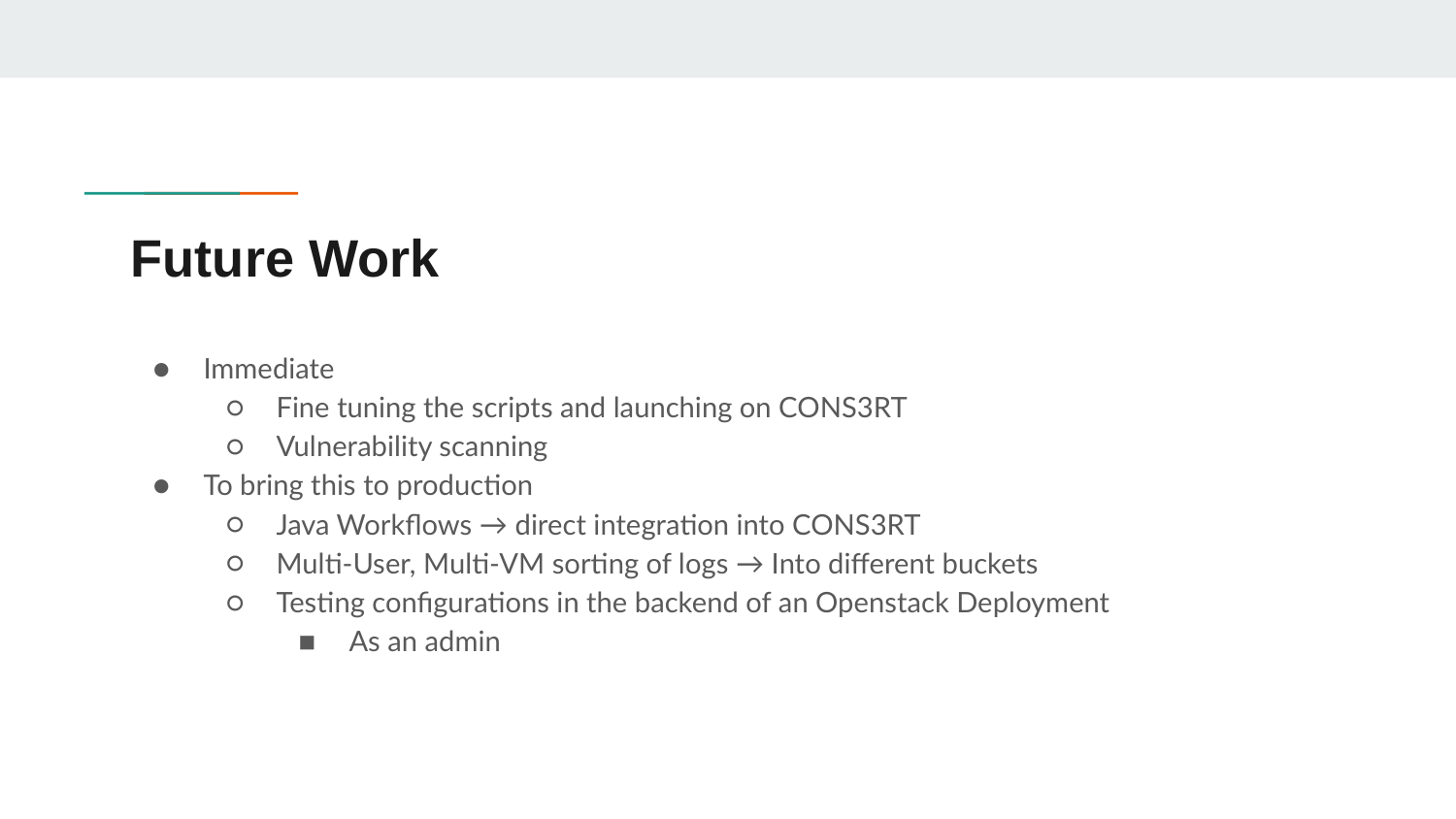

# Future Work
Immediate
Fine tuning the scripts and launching on CONS3RT
Vulnerability scanning
To bring this to production
Java Workflows → direct integration into CONS3RT
Multi-User, Multi-VM sorting of logs → Into different buckets
Testing configurations in the backend of an Openstack Deployment
As an admin